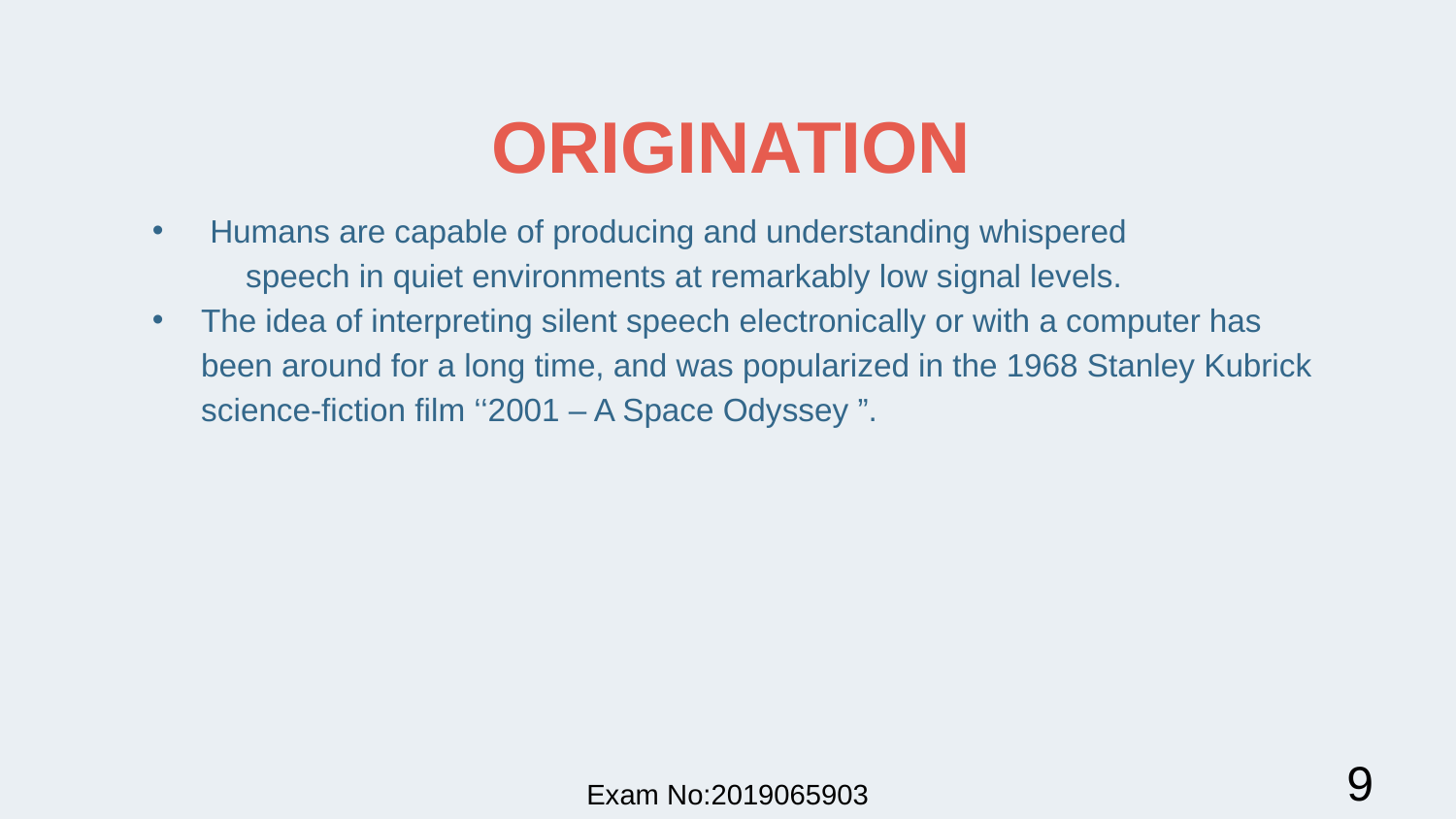

# ORIGINATION
 Humans are capable of producing and understanding whispered                             speech in quiet environments at remarkably low signal levels.
The idea of interpreting silent speech electronically or with a computer has been around for a long time, and was popularized in the 1968 Stanley Kubrick science-fiction film ‘‘2001 – A Space Odyssey ”.

9
Exam No:2019065903